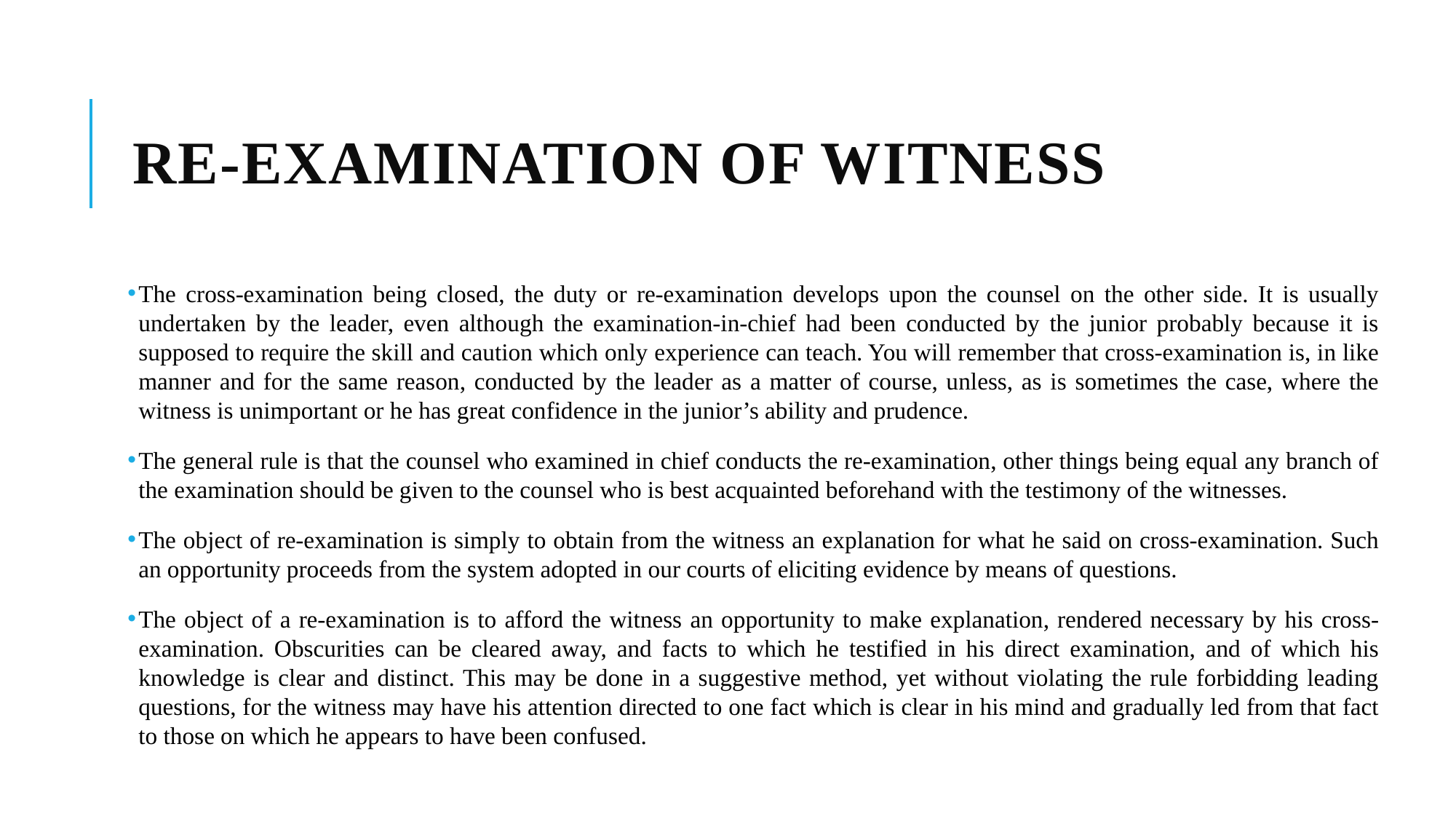

# Re-Examination of Witness
The cross-examination being closed, the duty or re-examination develops upon the counsel on the other side. It is usually undertaken by the leader, even although the examination-in-chief had been conducted by the junior probably because it is supposed to require the skill and caution which only experience can teach. You will remember that cross-examination is, in like manner and for the same reason, conducted by the leader as a matter of course, unless, as is sometimes the case, where the witness is unimportant or he has great confidence in the junior’s ability and prudence.
The general rule is that the counsel who examined in chief conducts the re-examination, other things being equal any branch of the examination should be given to the counsel who is best acquainted beforehand with the testimony of the witnesses.
The object of re-examination is simply to obtain from the witness an explanation for what he said on cross-examination. Such an opportunity proceeds from the system adopted in our courts of eliciting evidence by means of questions.
The object of a re-examination is to afford the witness an opportunity to make explanation, rendered necessary by his cross-examination. Obscurities can be cleared away, and facts to which he testified in his direct examination, and of which his knowledge is clear and distinct. This may be done in a suggestive method, yet without violating the rule forbidding leading questions, for the witness may have his attention directed to one fact which is clear in his mind and gradually led from that fact to those on which he appears to have been confused.